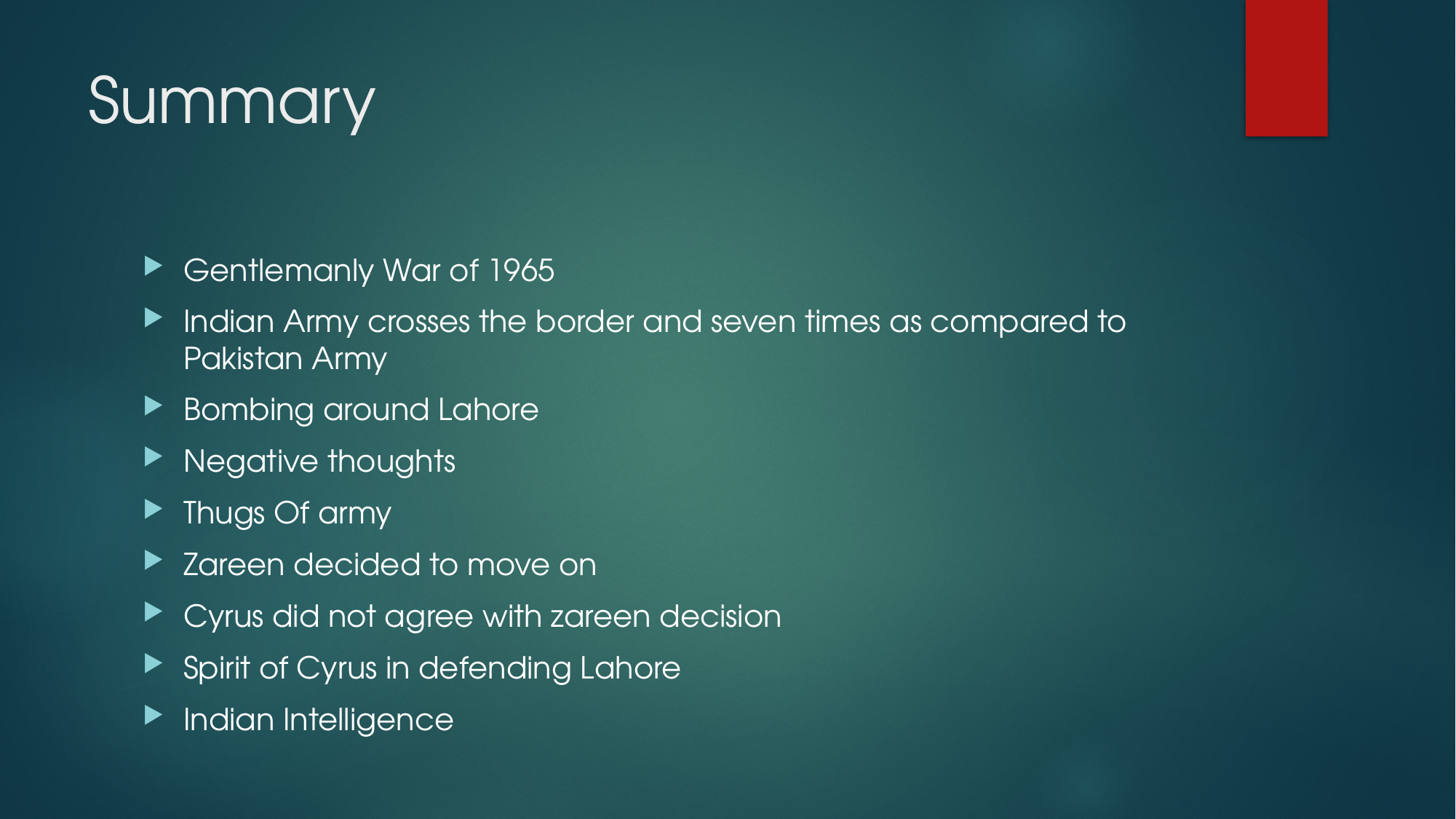

# Summary
Gentlemanly War of 1965
Indian Army crosses the border and seven times as compared to Pakistan Army
Bombing around Lahore
Negative thoughts
Thugs Of army
Zareen decided to move on
Cyrus did not agree with zareen decision
Spirit of Cyrus in defending Lahore
Indian Intelligence